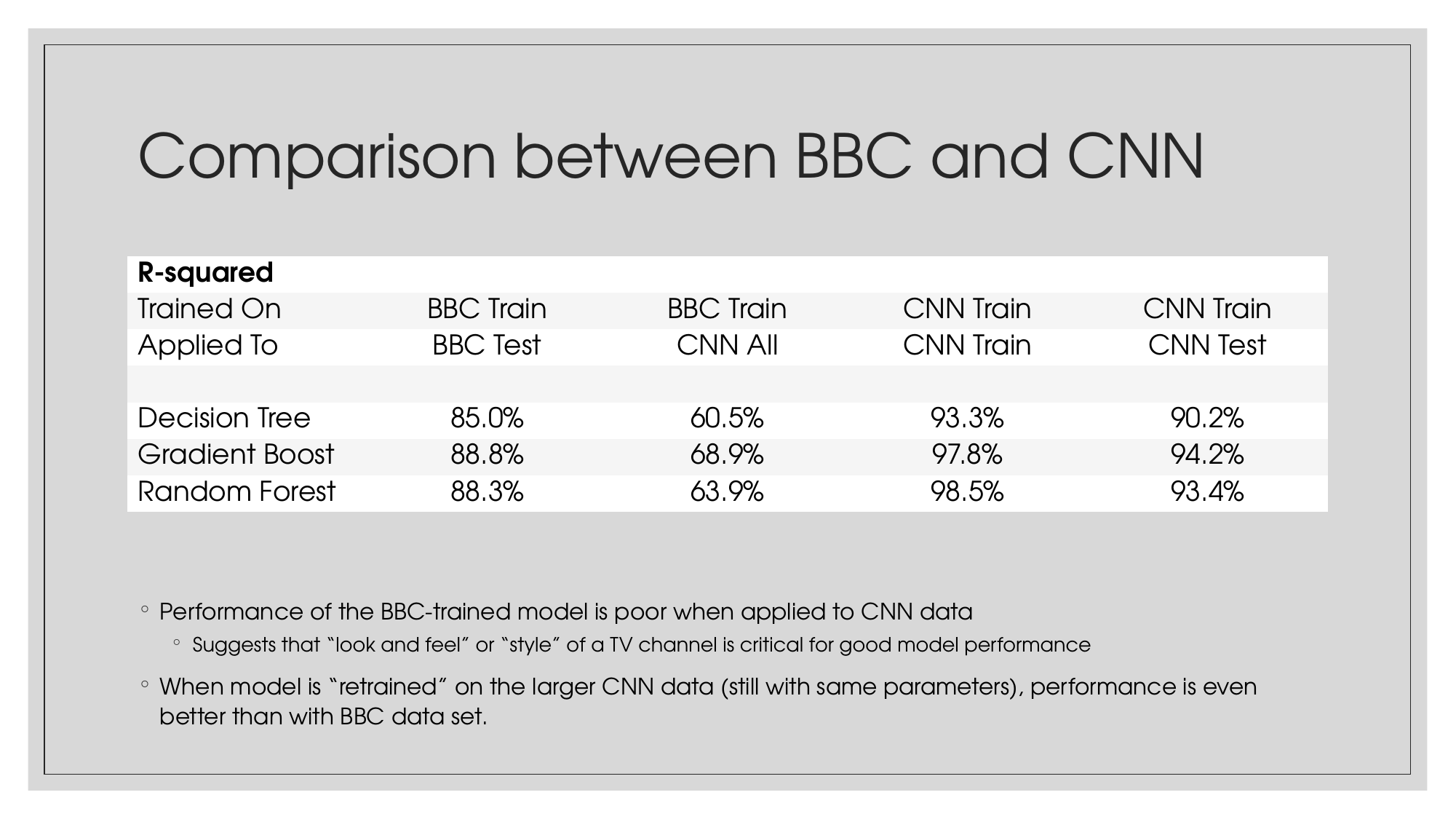

# Comparison between BBC and CNN
| R-squared |  |  |  |  |
| --- | --- | --- | --- | --- |
| Trained On | BBC Train | BBC Train | CNN Train | CNN Train |
| Applied To | BBC Test | CNN All | CNN Train | CNN Test |
|  |  |  |  |  |
| Decision Tree | 85.0% | 60.5% | 93.3% | 90.2% |
| Gradient Boost | 88.8% | 68.9% | 97.8% | 94.2% |
| Random Forest | 88.3% | 63.9% | 98.5% | 93.4% |
Performance of the BBC-trained model is poor when applied to CNN data
Suggests that “look and feel” or “style” of a TV channel is critical for good model performance
When model is “retrained” on the larger CNN data (still with same parameters), performance is even better than with BBC data set.